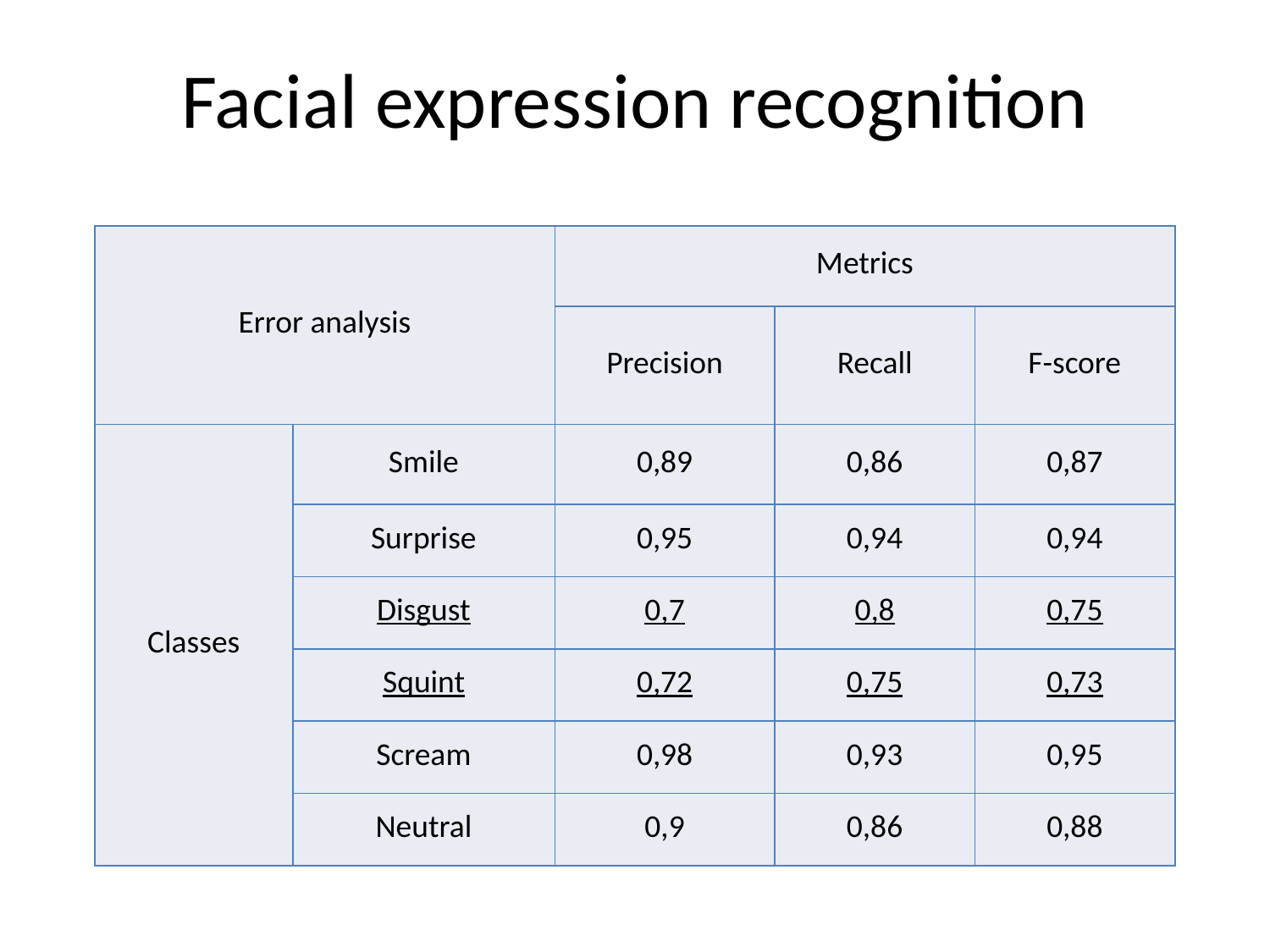

# Facial expression recognition
| Error analysis |  | Metrics |  |  |
| --- | --- | --- | --- | --- |
|  |  | Precision | Recall | F-score |
| Classes | Smile | 0,89 | 0,86 | 0,87 |
|  | Surprise | 0,95 | 0,94 | 0,94 |
|  | Disgust | 0,7 | 0,8 | 0,75 |
|  | Squint | 0,72 | 0,75 | 0,73 |
|  | Scream | 0,98 | 0,93 | 0,95 |
|  | Neutral | 0,9 | 0,86 | 0,88 |